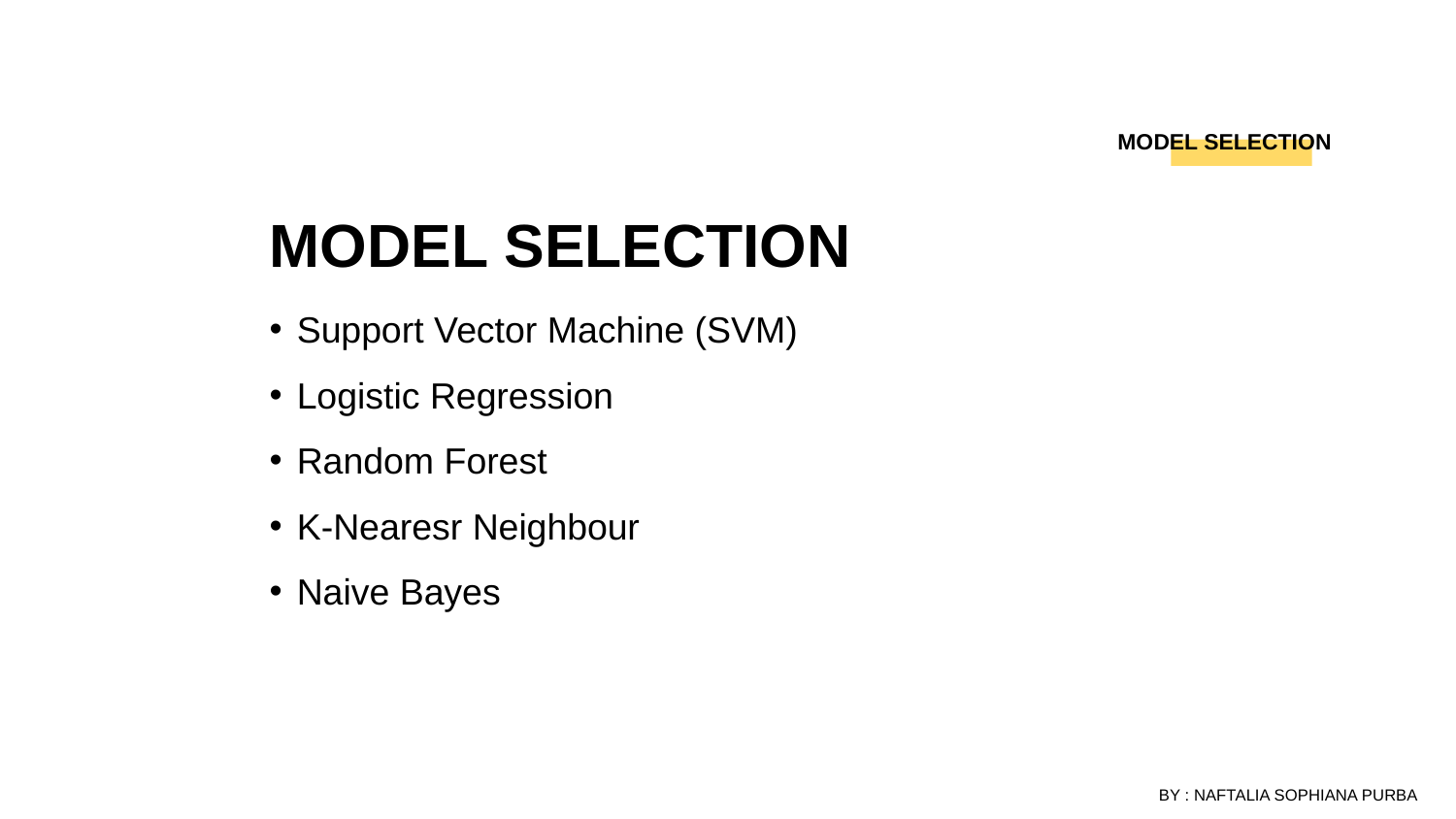

# MODEL SELECTION

MODEL SELECTION
Support Vector Machine (SVM)
Logistic Regression
Random Forest
K-Nearesr Neighbour
Naive Bayes
BY : NAFTALIA SOPHIANA PURBA